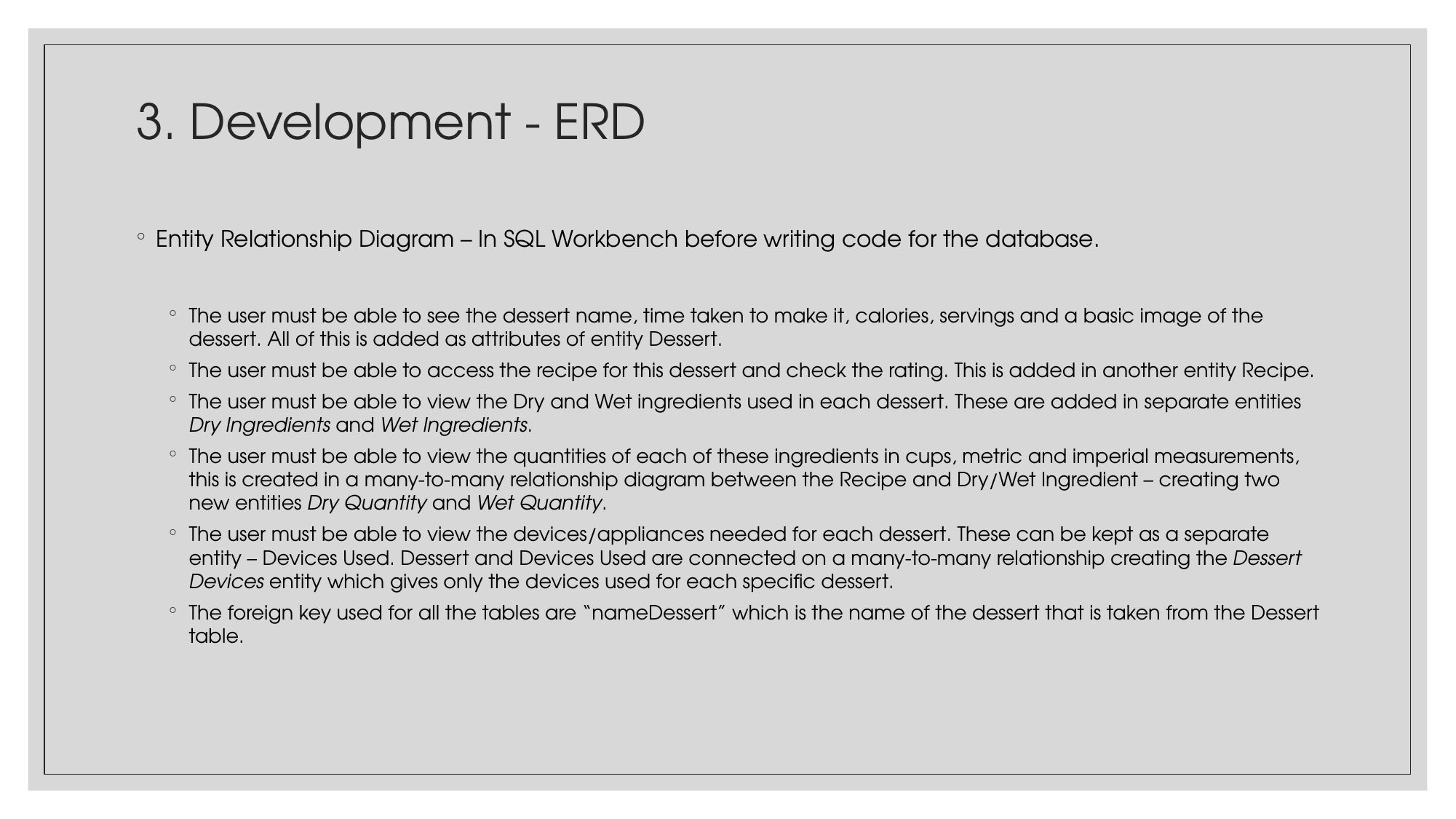

# 3. Development - ERD
Entity Relationship Diagram – In SQL Workbench before writing code for the database.

The user must be able to see the dessert name, time taken to make it, calories, servings and a basic image of the dessert. All of this is added as attributes of entity Dessert.
The user must be able to access the recipe for this dessert and check the rating. This is added in another entity Recipe.
The user must be able to view the Dry and Wet ingredients used in each dessert. These are added in separate entities Dry Ingredients and Wet Ingredients.
The user must be able to view the quantities of each of these ingredients in cups, metric and imperial measurements, this is created in a many-to-many relationship diagram between the Recipe and Dry/Wet Ingredient – creating two new entities Dry Quantity and Wet Quantity.
The user must be able to view the devices/appliances needed for each dessert. These can be kept as a separate entity – Devices Used. Dessert and Devices Used are connected on a many-to-many relationship creating the Dessert Devices entity which gives only the devices used for each specific dessert.
The foreign key used for all the tables are “nameDessert” which is the name of the dessert that is taken from the Dessert table.